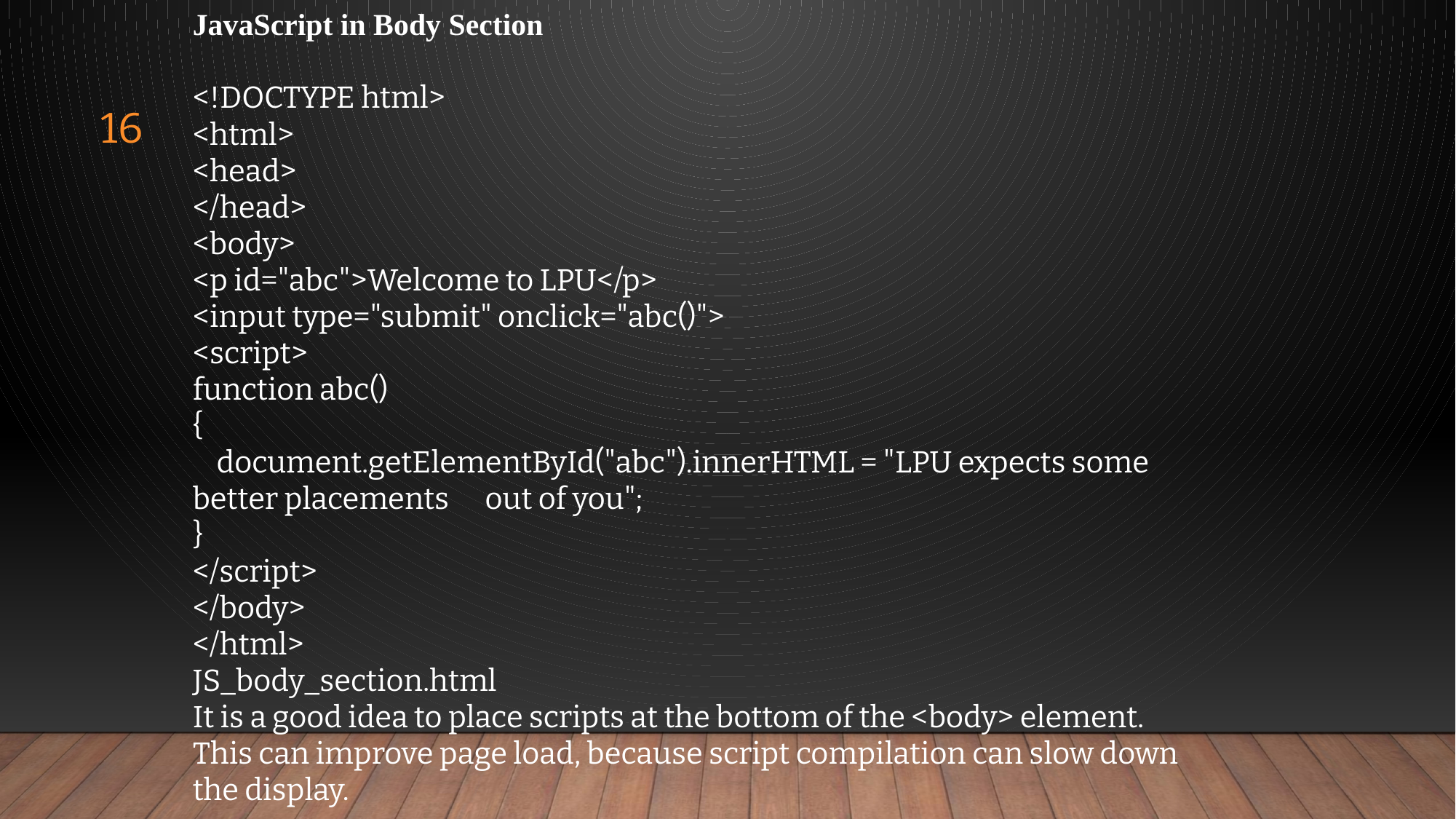

JavaScript in Body Section

<!DOCTYPE html>
<html>
<head>
</head>
<body>
<p id="abc">Welcome to LPU</p>
<input type="submit" onclick="abc()">
<script>
function abc()
{
    document.getElementById("abc").innerHTML = "LPU expects some better placements      out of you";
}
</script>
</body>
</html>
JS_body_section.html
It is a good idea to place scripts at the bottom of the <body> element.
This can improve page load, because script compilation can slow down the display.
16